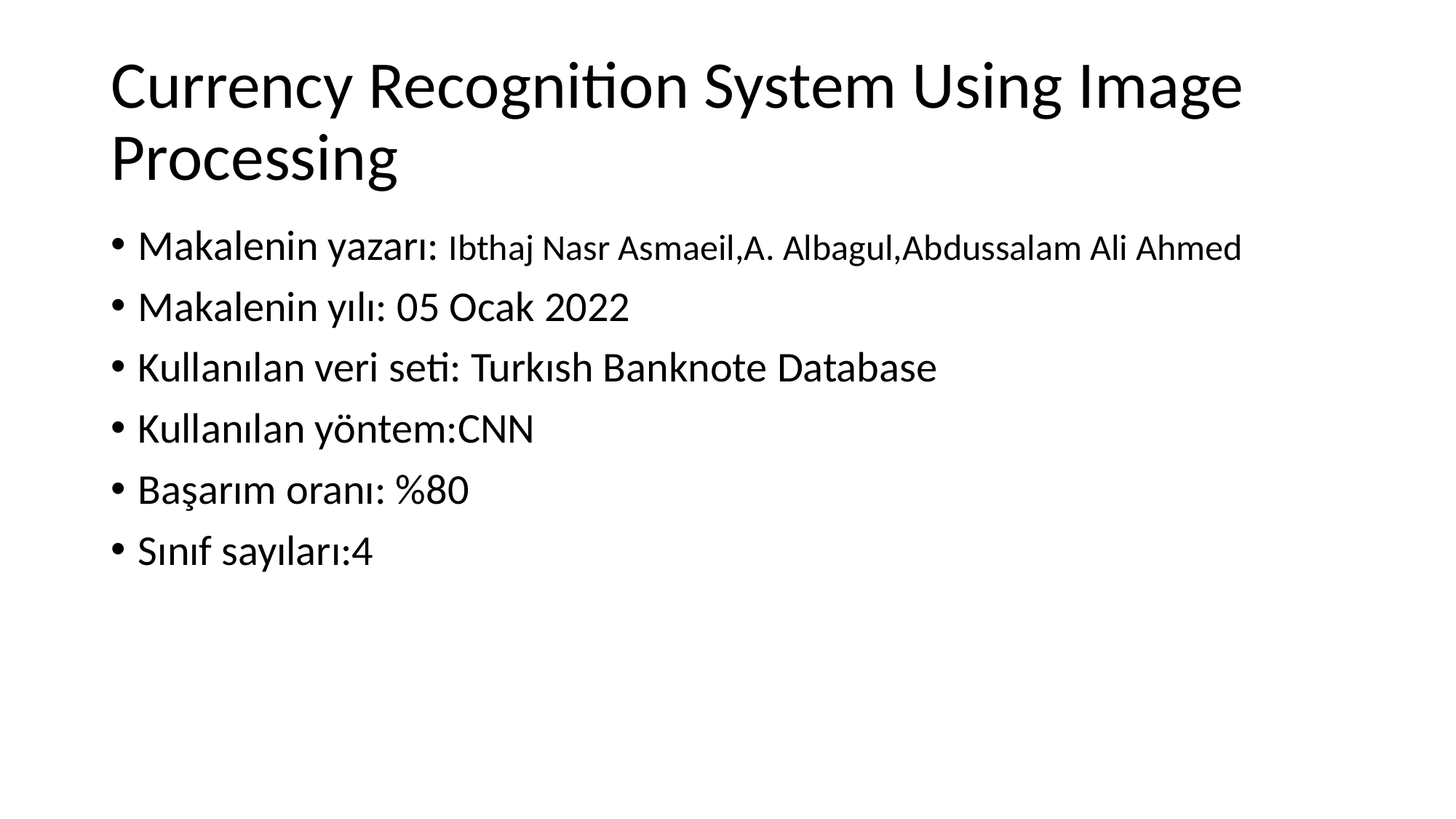

# Currency Recognition System Using Image Processing
Makalenin yazarı: Ibthaj Nasr Asmaeil,A. Albagul,Abdussalam Ali Ahmed
Makalenin yılı: 05 Ocak 2022
Kullanılan veri seti: Turkısh Banknote Database
Kullanılan yöntem:CNN
Başarım oranı: %80
Sınıf sayıları:4